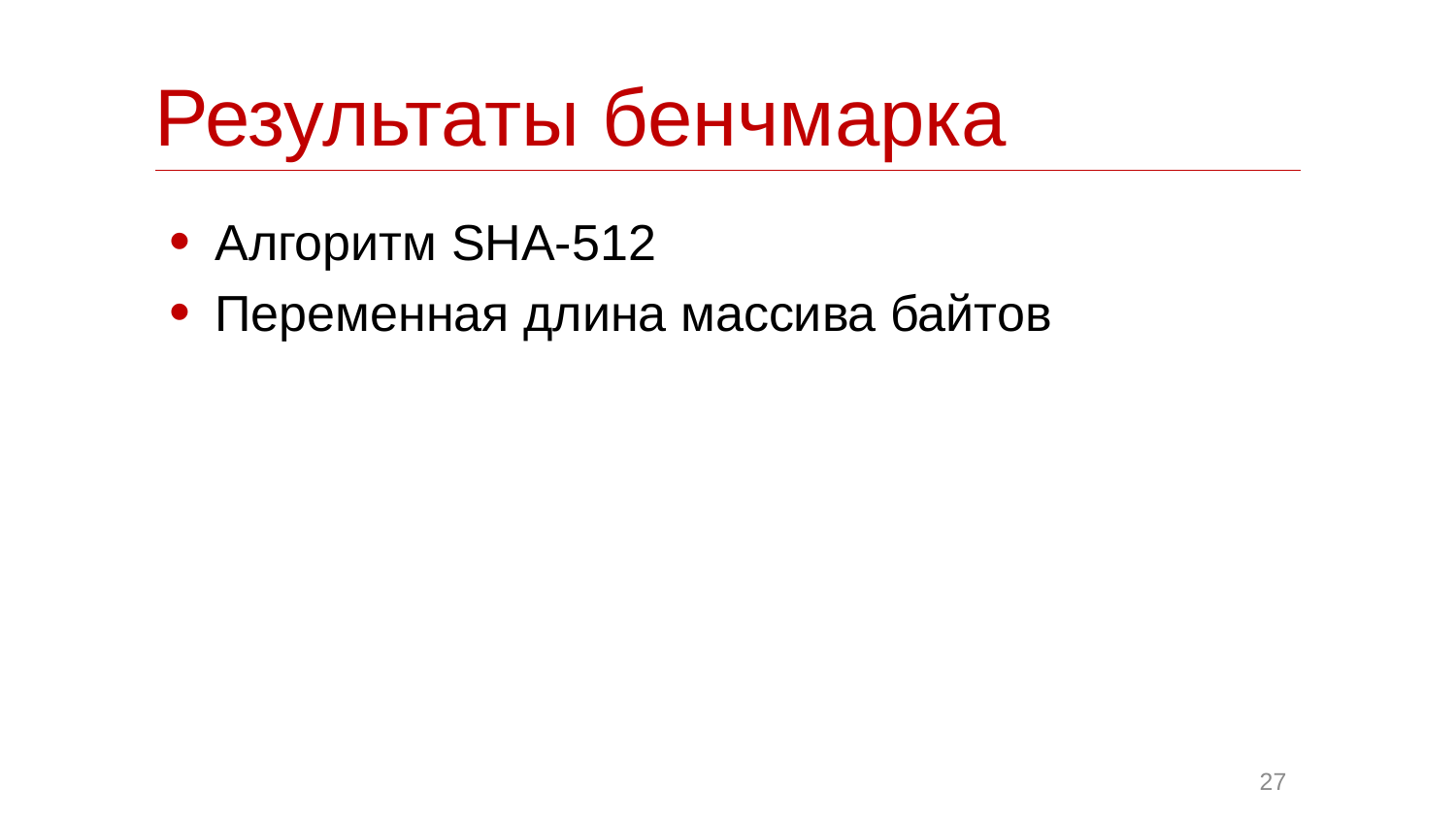

| Результаты бенчмарка |
| --- |
Алгоритм SHA-512
Переменная длина массива байтов
27